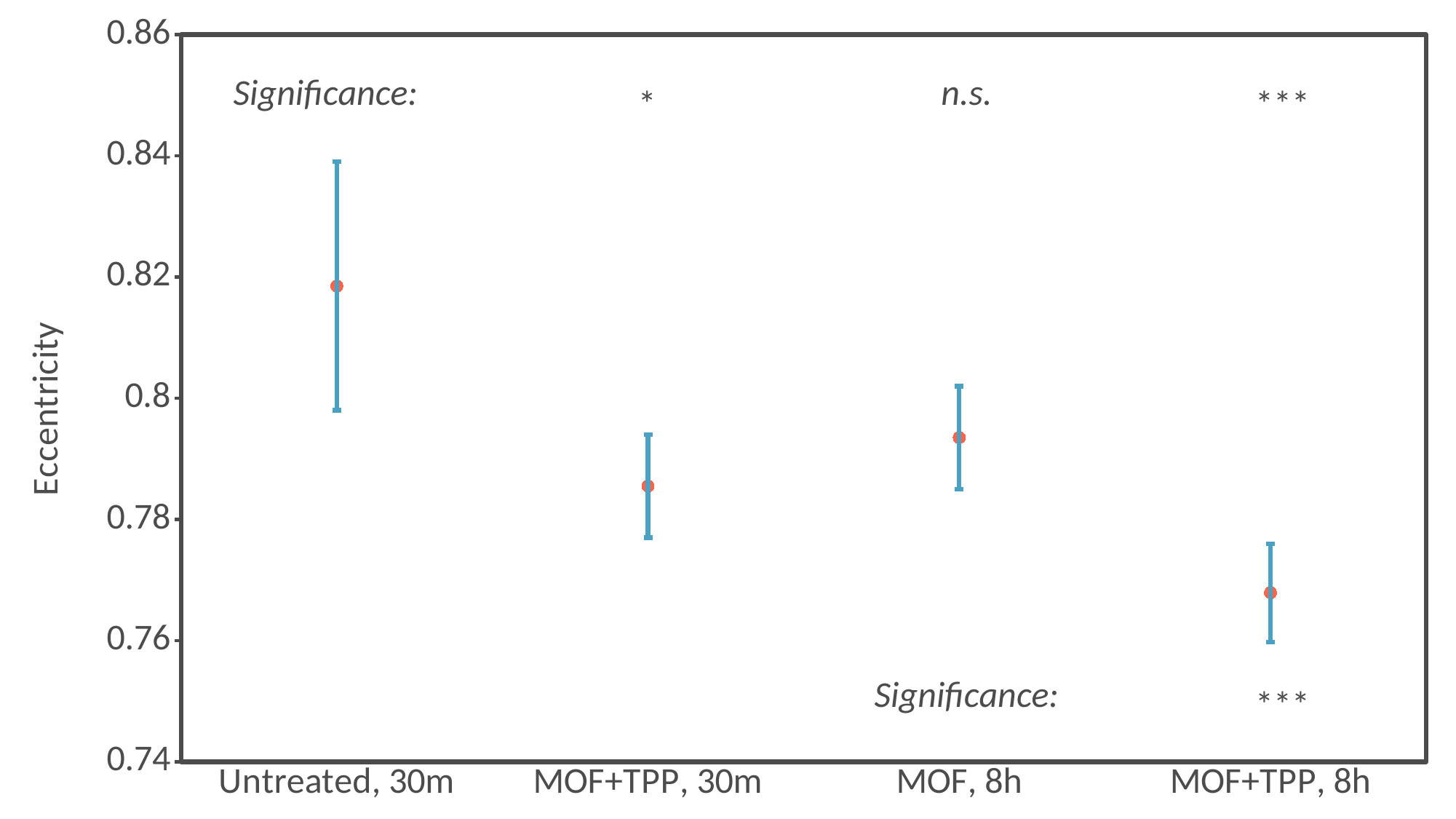

### Chart

| Category |  |
|---|---|
| Untreated, 30m | 0.8185 |
| MOF+TPP, 30m | 0.7855 |
| MOF, 8h | 0.7935 |
| MOF+TPP, 8h | 0.7679 |
Significance:
n.s.
*
***
Significance:
***